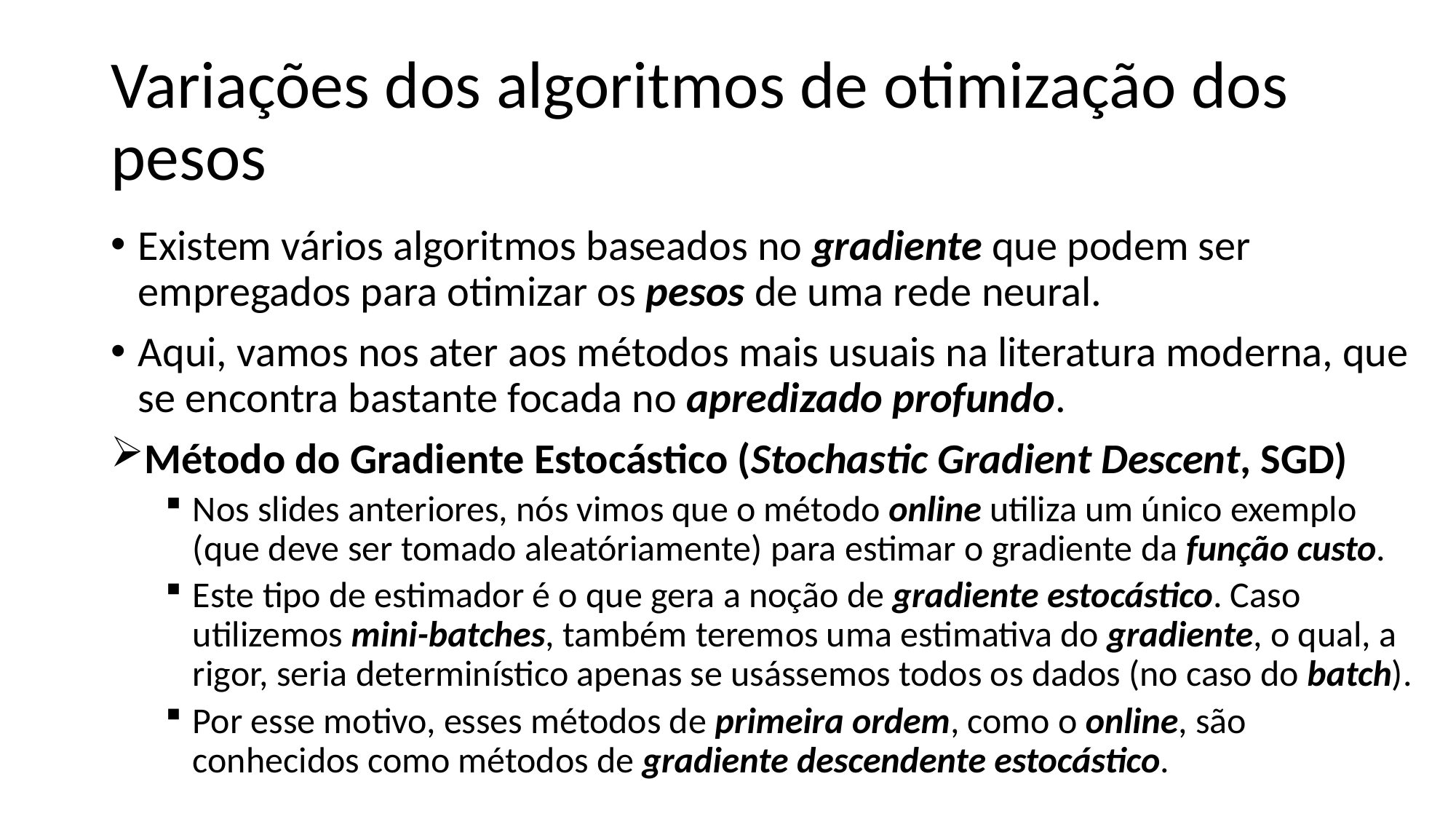

# Variações dos algoritmos de otimização dos pesos
Existem vários algoritmos baseados no gradiente que podem ser empregados para otimizar os pesos de uma rede neural.
Aqui, vamos nos ater aos métodos mais usuais na literatura moderna, que se encontra bastante focada no apredizado profundo.
Método do Gradiente Estocástico (Stochastic Gradient Descent, SGD)
Nos slides anteriores, nós vimos que o método online utiliza um único exemplo (que deve ser tomado aleatóriamente) para estimar o gradiente da função custo.
Este tipo de estimador é o que gera a noção de gradiente estocástico. Caso utilizemos mini-batches, também teremos uma estimativa do gradiente, o qual, a rigor, seria determinístico apenas se usássemos todos os dados (no caso do batch).
Por esse motivo, esses métodos de primeira ordem, como o online, são conhecidos como métodos de gradiente descendente estocástico.